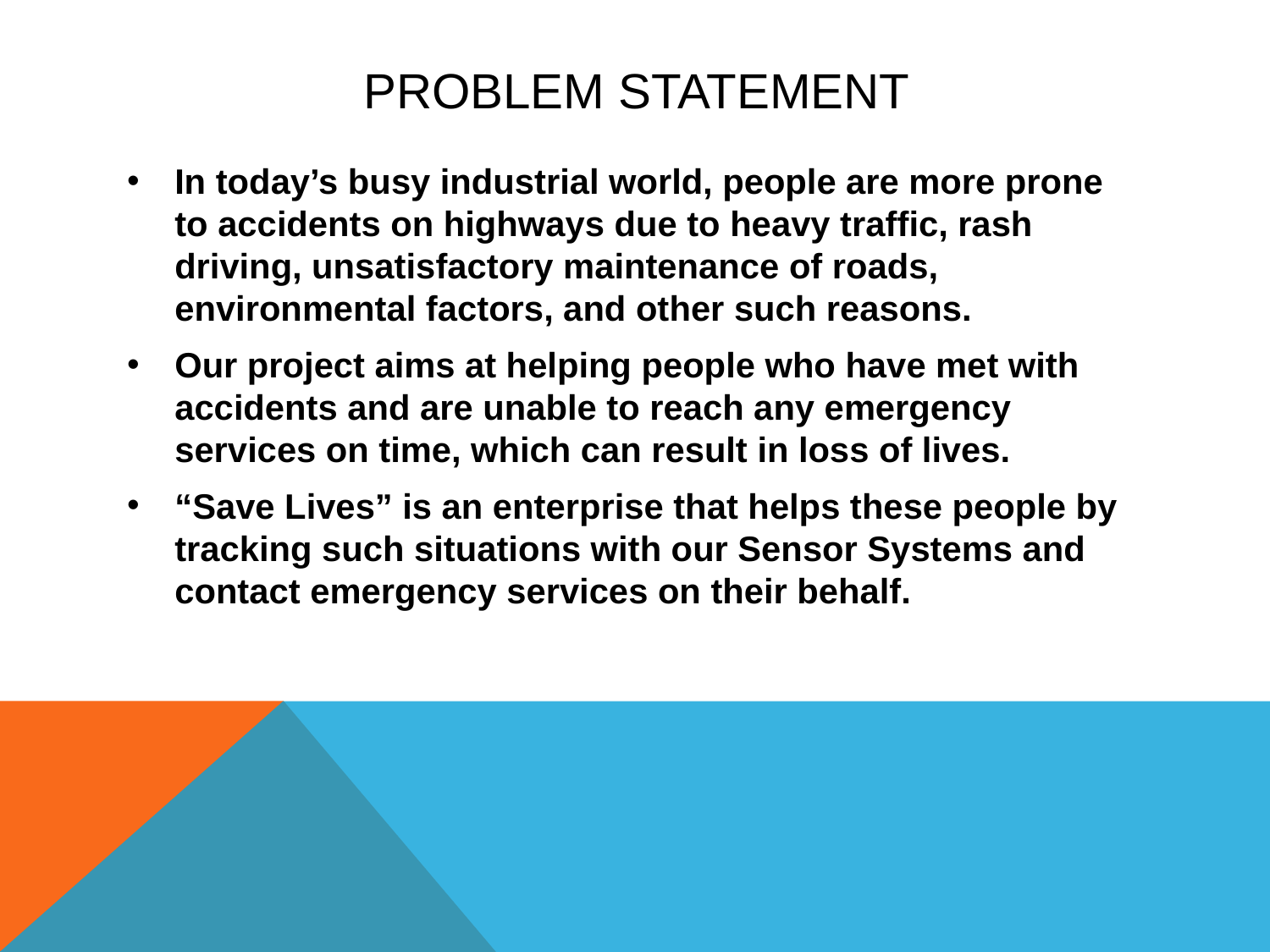

# PROBLEM STATEMENT
In today’s busy industrial world, people are more prone to accidents on highways due to heavy traffic, rash driving, unsatisfactory maintenance of roads, environmental factors, and other such reasons.
Our project aims at helping people who have met with accidents and are unable to reach any emergency services on time, which can result in loss of lives.
“Save Lives” is an enterprise that helps these people by tracking such situations with our Sensor Systems and contact emergency services on their behalf.